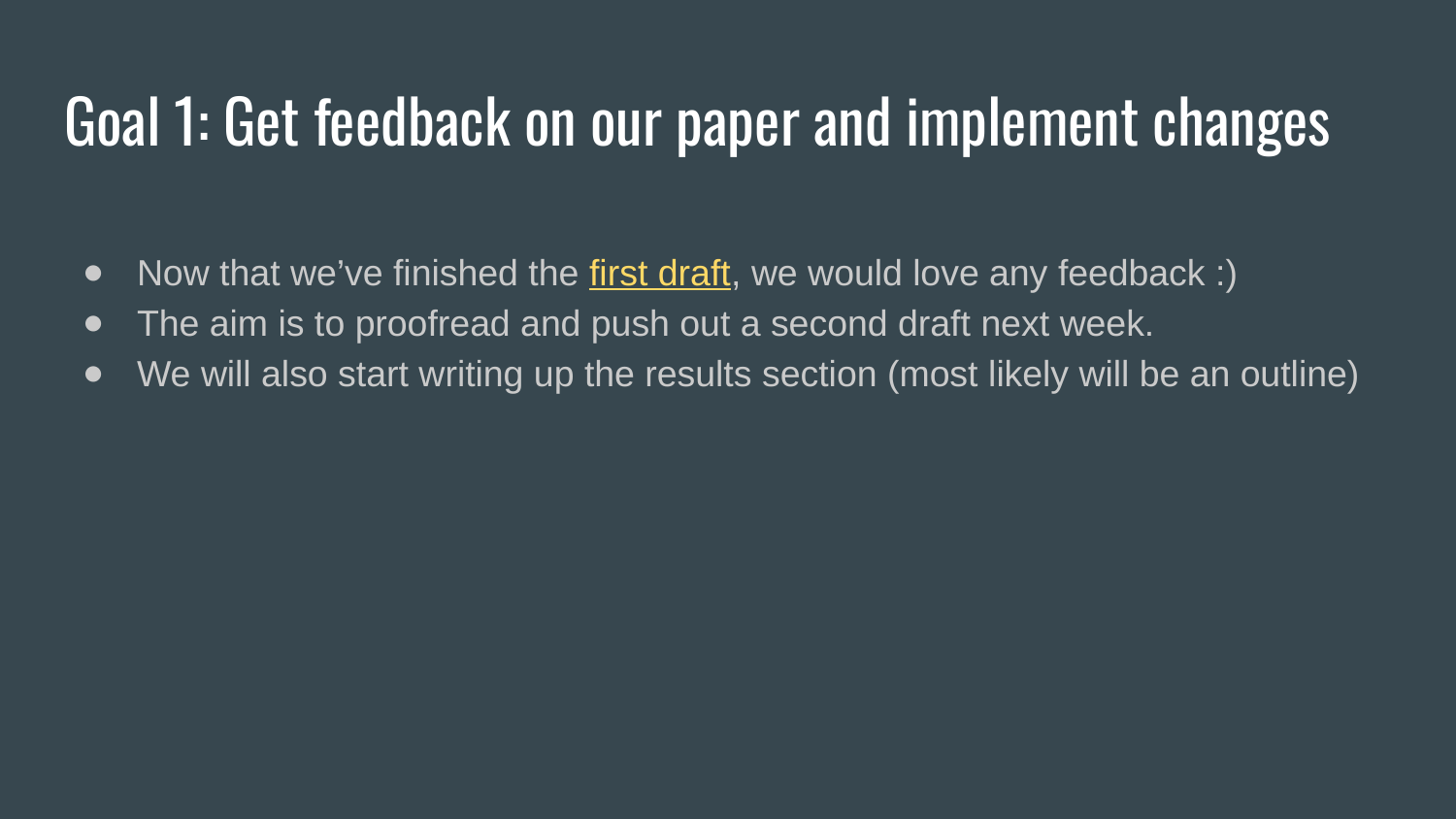

# Goal 1: Get feedback on our paper and implement changes
Now that we’ve finished the first draft, we would love any feedback :)
The aim is to proofread and push out a second draft next week.
We will also start writing up the results section (most likely will be an outline)